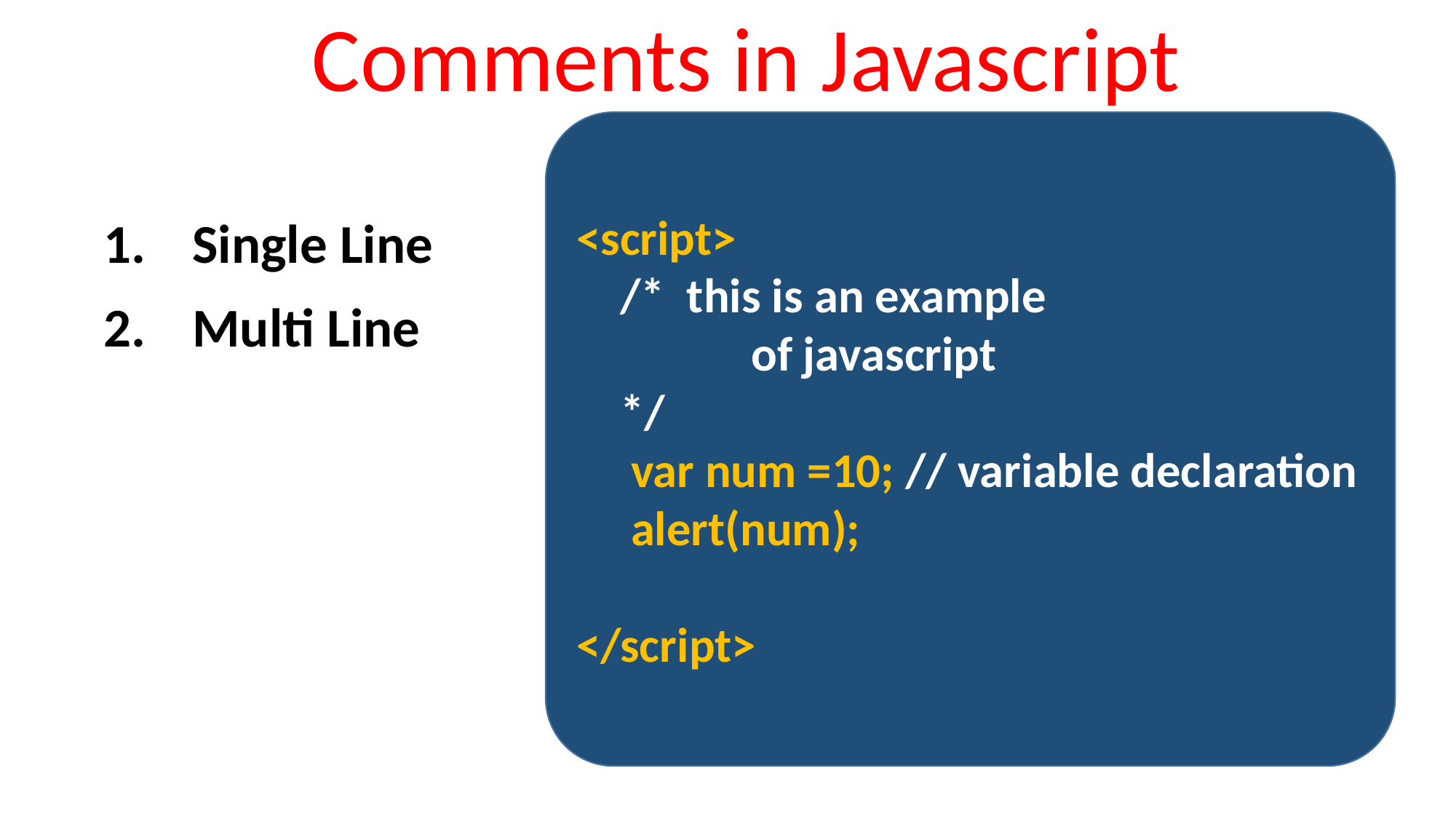

Comments in Javascript
<script>
    /*  this is an example
                of javascript
    */
     var num =10; // variable declaration
     alert(num);

</script>
Single Line
Multi Line